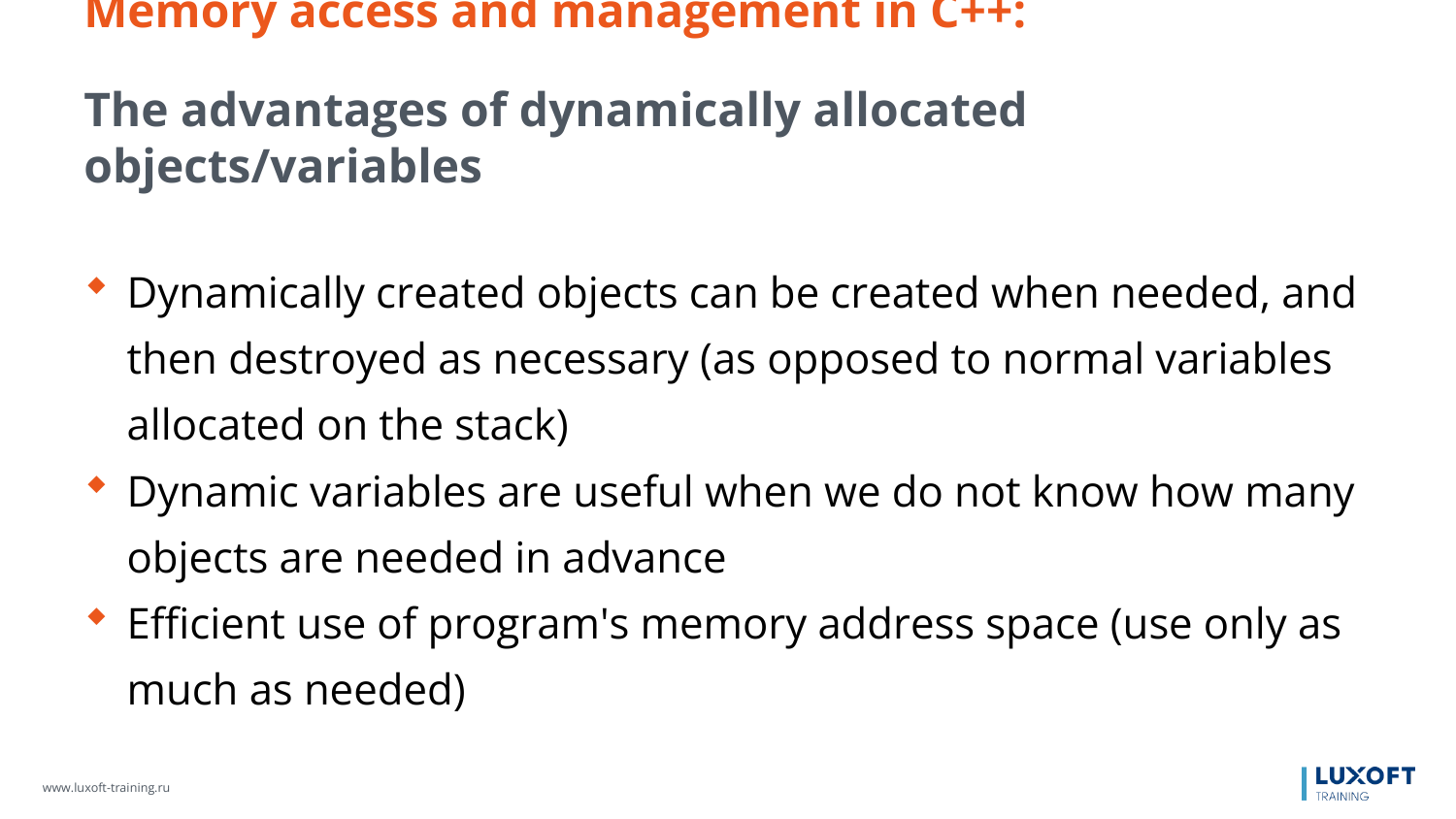

Memory access and management in C++:

The advantages of dynamically allocated objects/variables
Dynamically created objects can be created when needed, and then destroyed as necessary (as opposed to normal variables allocated on the stack)
Dynamic variables are useful when we do not know how many objects are needed in advance
Efficient use of program's memory address space (use only as much as needed)